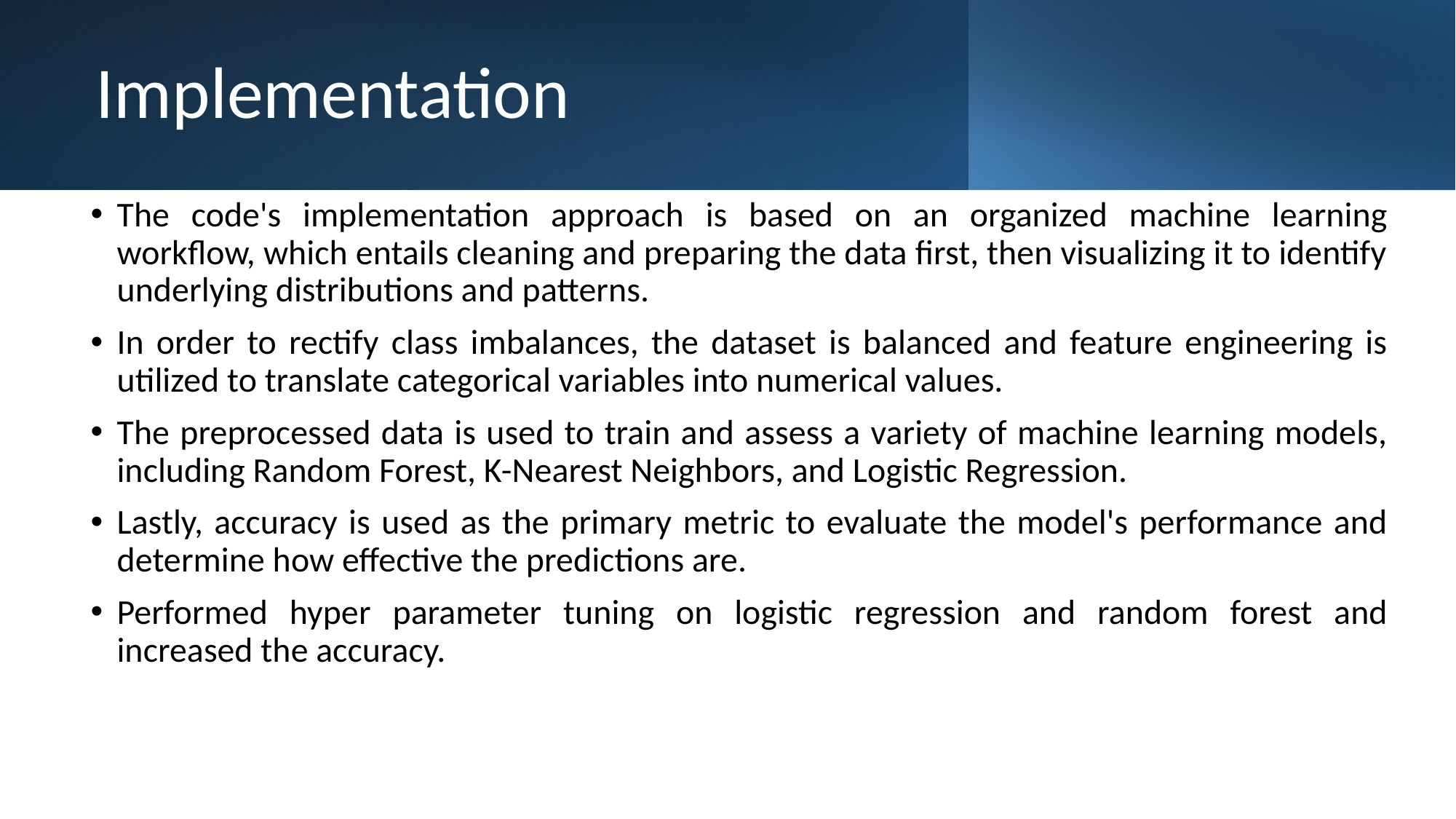

# Implementation
The code's implementation approach is based on an organized machine learning workflow, which entails cleaning and preparing the data first, then visualizing it to identify underlying distributions and patterns.
In order to rectify class imbalances, the dataset is balanced and feature engineering is utilized to translate categorical variables into numerical values.
The preprocessed data is used to train and assess a variety of machine learning models, including Random Forest, K-Nearest Neighbors, and Logistic Regression.
Lastly, accuracy is used as the primary metric to evaluate the model's performance and determine how effective the predictions are.
Performed hyper parameter tuning on logistic regression and random forest and increased the accuracy.